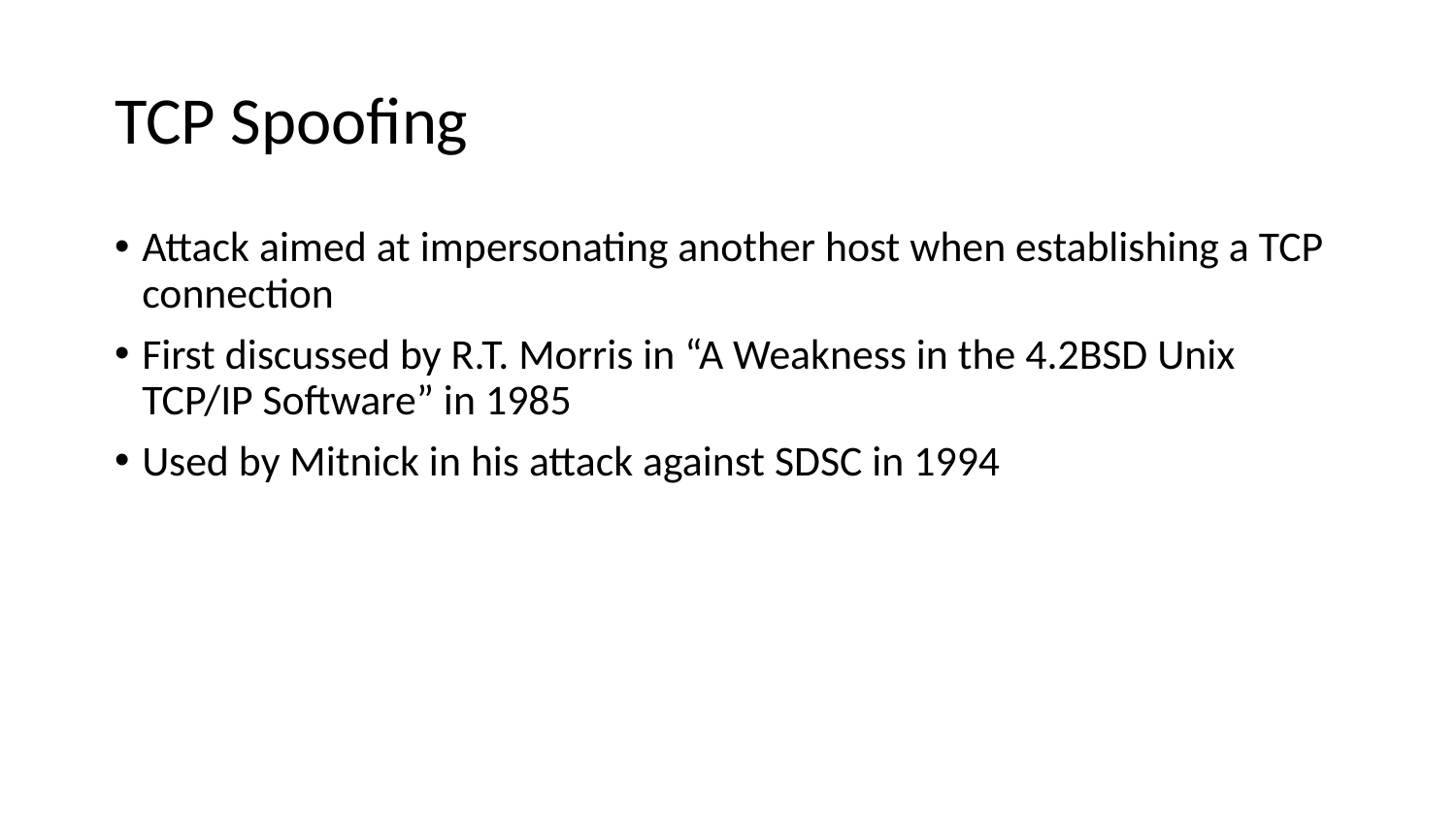

# TCP Spoofing
Attack aimed at impersonating another host when establishing a TCP connection
First discussed by R.T. Morris in “A Weakness in the 4.2BSD Unix TCP/IP Software” in 1985
Used by Mitnick in his attack against SDSC in 1994